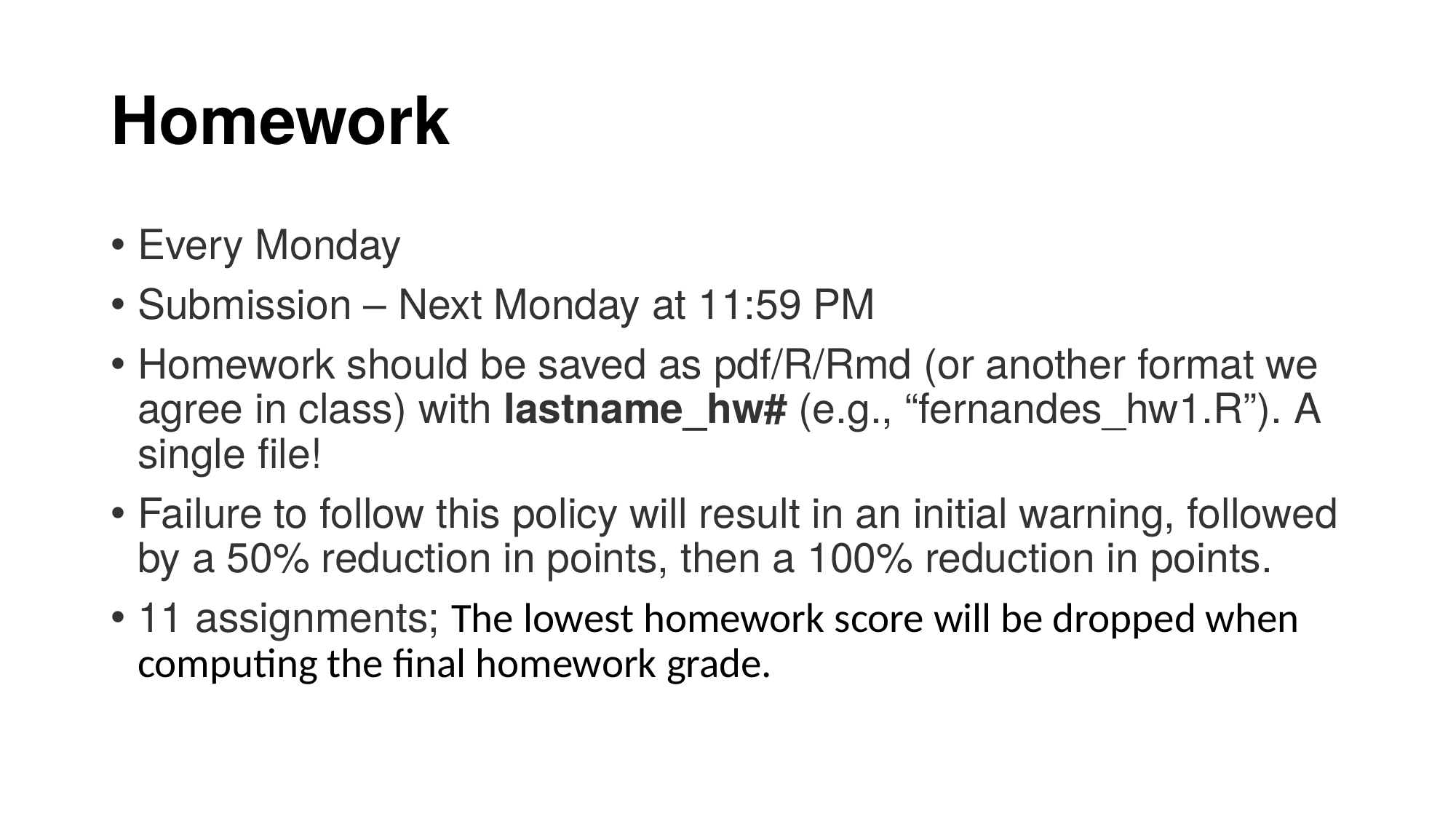

# Homework
Every Monday
Submission – Next Monday at 11:59 PM
Homework should be saved as pdf/R/Rmd (or another format we agree in class) with lastname_hw# (e.g., “fernandes_hw1.R”). A single file!
Failure to follow this policy will result in an initial warning, followed by a 50% reduction in points, then a 100% reduction in points.
11 assignments; The lowest homework score will be dropped when computing the final homework grade.